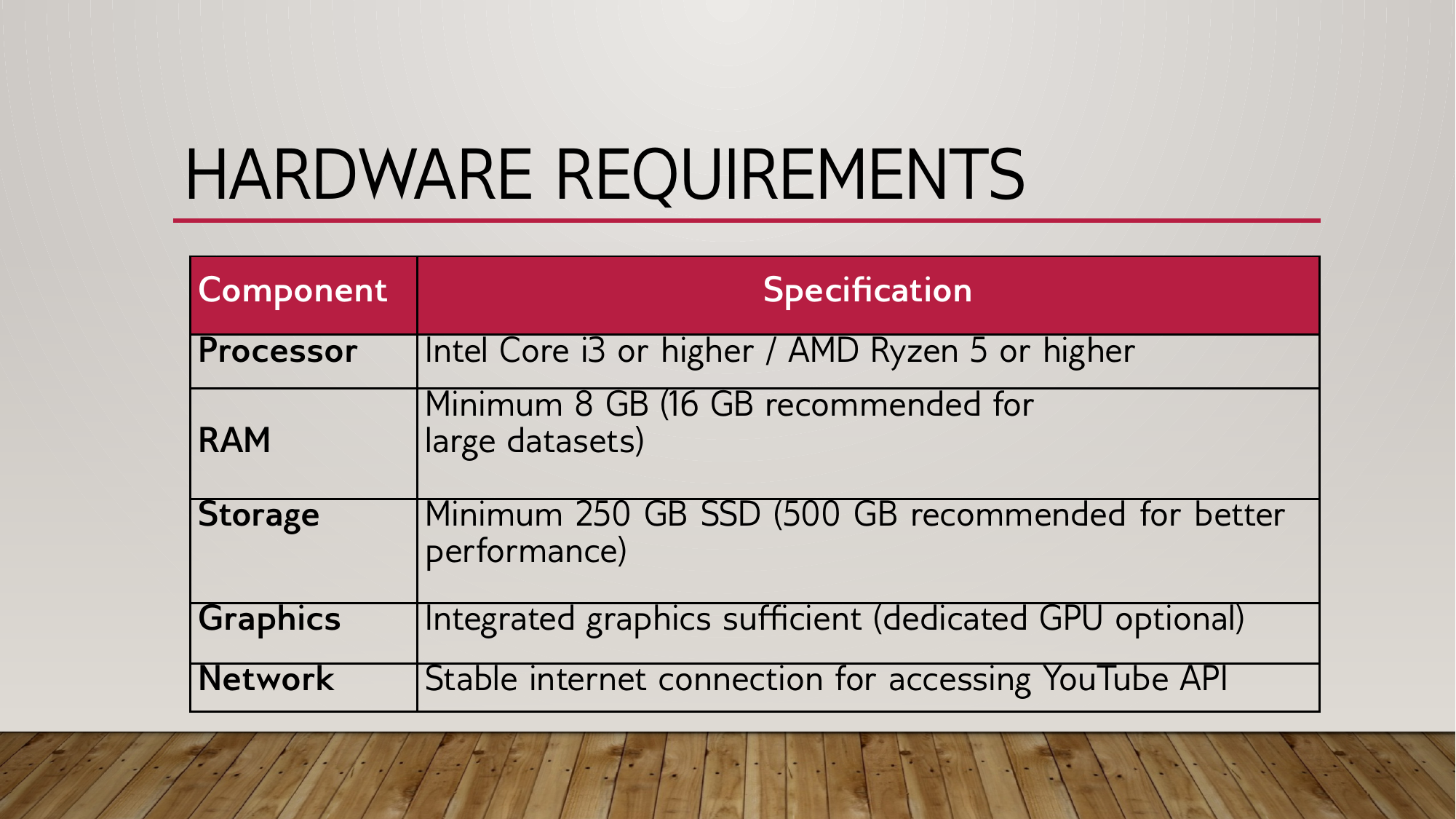

# Hardware Requirements
| Component | Specification |
| --- | --- |
| Processor | Intel Core i3 or higher / AMD Ryzen 5 or higher |
| RAM | Minimum 8 GB (16 GB recommended for large datasets) |
| Storage | Minimum 250 GB SSD (500 GB recommended for better performance) |
| Graphics | Integrated graphics sufficient (dedicated GPU optional) |
| Network | Stable internet connection for accessing YouTube API |